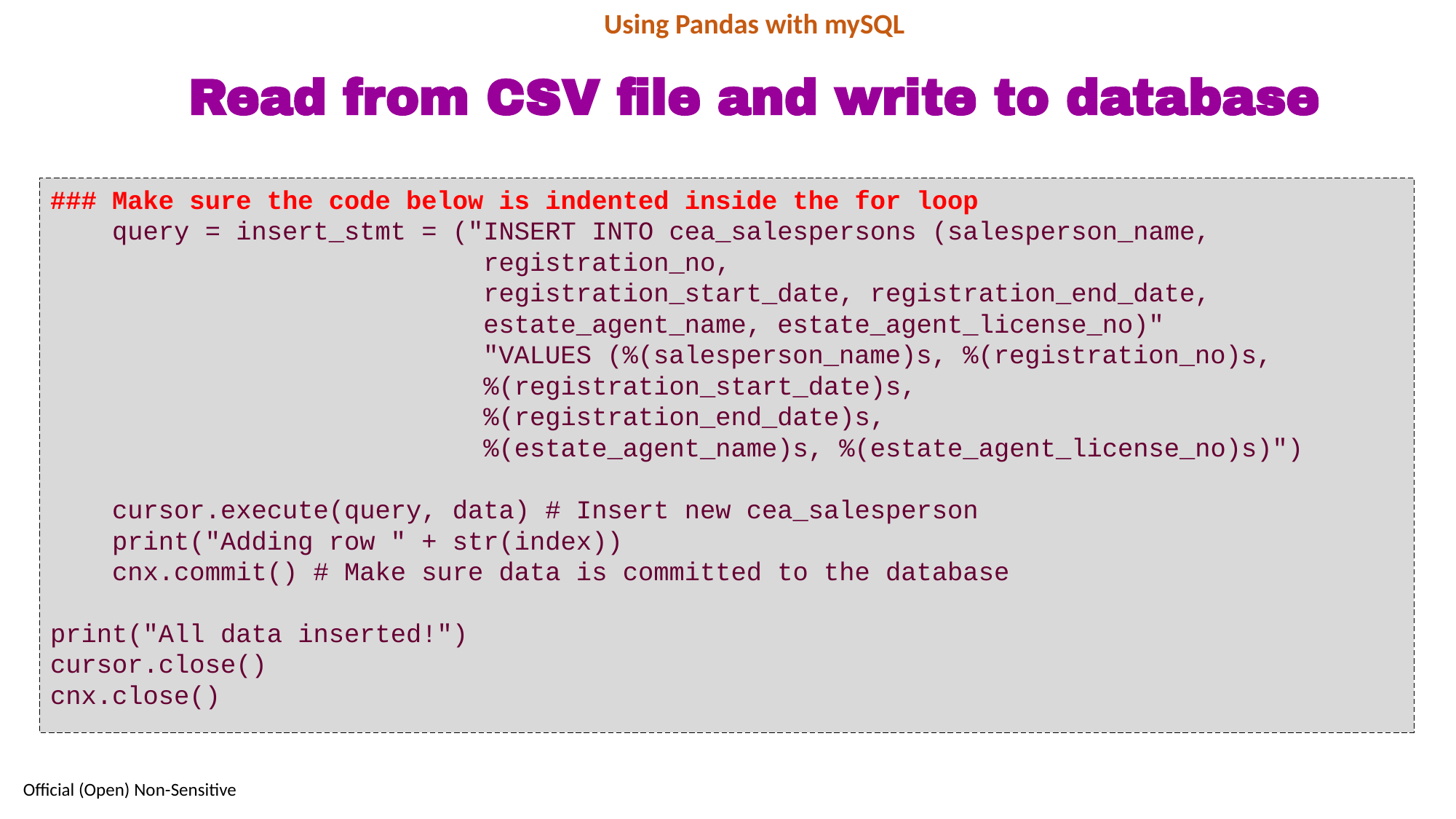

Using Pandas with mySQL
# Read from CSV file and write to database
### Make sure the code below is indented inside the for loop
    query = insert_stmt = ("INSERT INTO cea_salespersons (salesperson_name,
                            registration_no,
                            registration_start_date, registration_end_date,
                            estate_agent_name, estate_agent_license_no)"
                            "VALUES (%(salesperson_name)s, %(registration_no)s,
                            %(registration_start_date)s,
                            %(registration_end_date)s,
                            %(estate_agent_name)s, %(estate_agent_license_no)s)")

    cursor.execute(query, data) # Insert new cea_salesperson
    print("Adding row " + str(index))
    cnx.commit() # Make sure data is committed to the database

print("All data inserted!")
cursor.close()
cnx.close()

47
Official (Open) Non-Sensitive